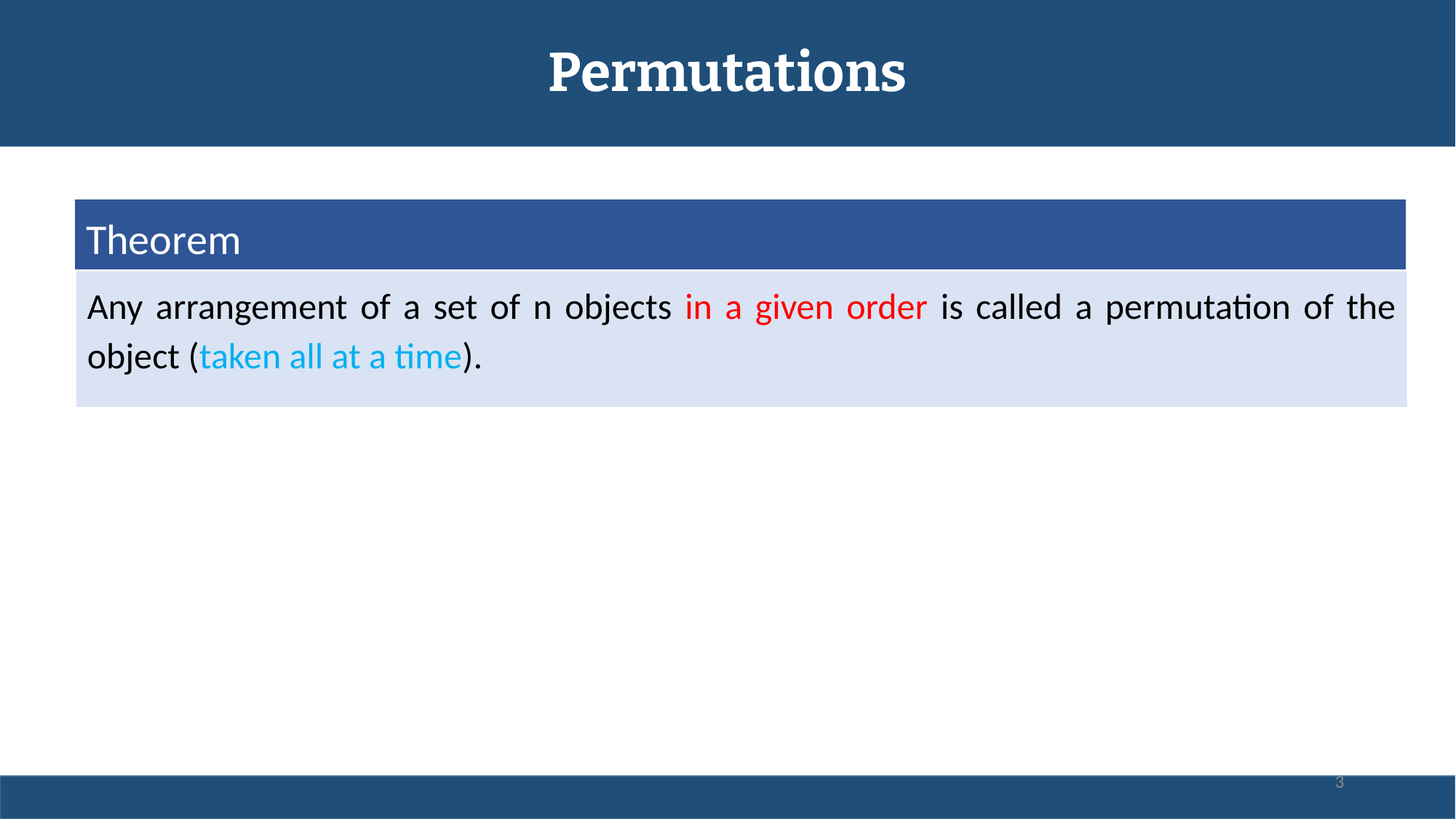

# Permutations

Theorem
Any arrangement of a set of n objects in a given order is called a permutation of the object (taken all at a time).
3